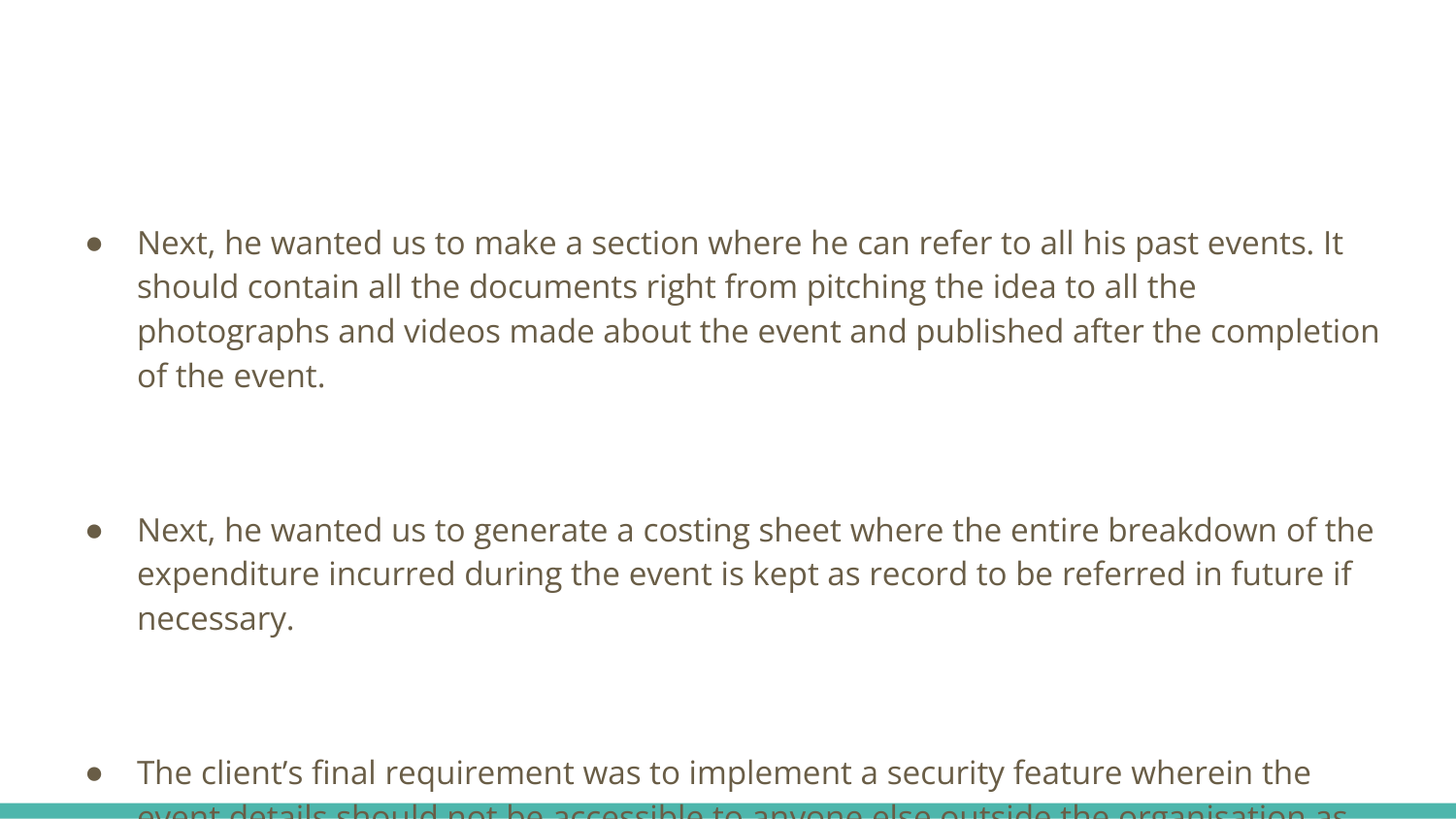

Next, he wanted us to make a section where he can refer to all his past events. It should contain all the documents right from pitching the idea to all the photographs and videos made about the event and published after the completion of the event.

Next, he wanted us to generate a costing sheet where the entire breakdown of the expenditure incurred during the event is kept as record to be referred in future if necessary.

The client’s final requirement was to implement a security feature wherein the event details should not be accessible to anyone else outside the organisation as new innovative ideas need to be kept confidential.